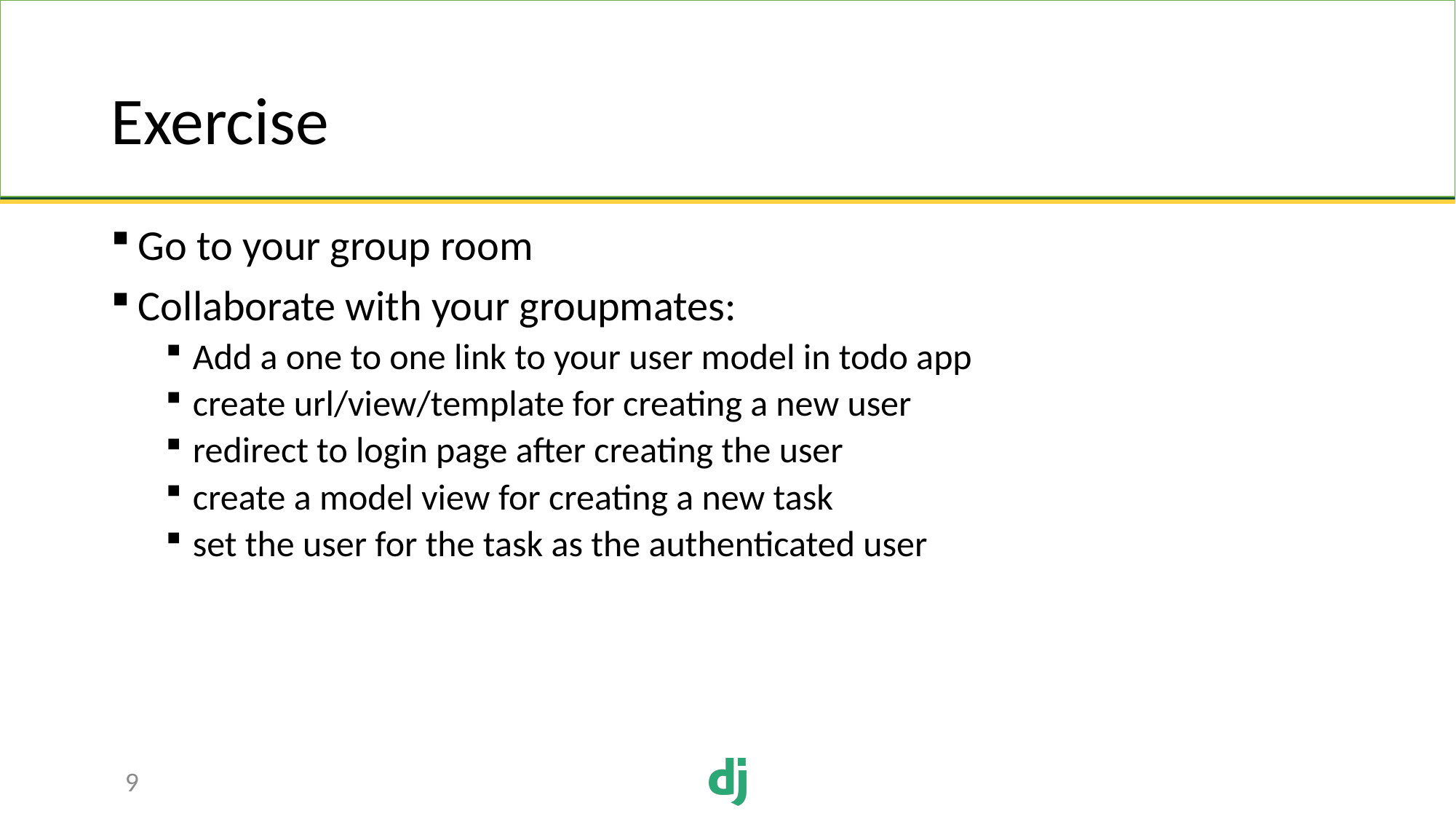

# Exercise
Go to your group room
Collaborate with your groupmates:
Add a one to one link to your user model in todo app
create url/view/template for creating a new user
redirect to login page after creating the user
create a model view for creating a new task
set the user for the task as the authenticated user
9